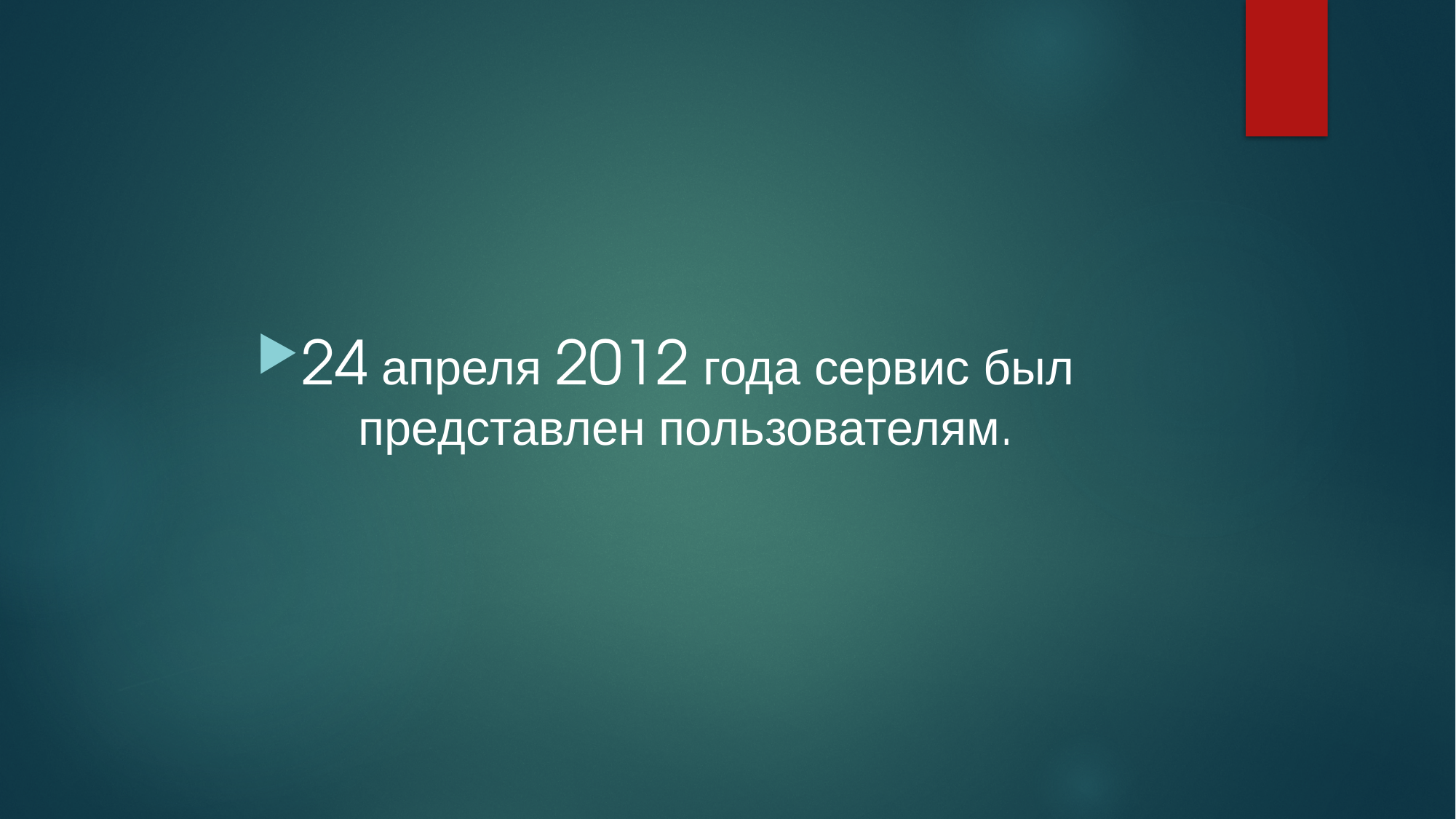

24 апреля 2012 года сервис был представлен пользователям.